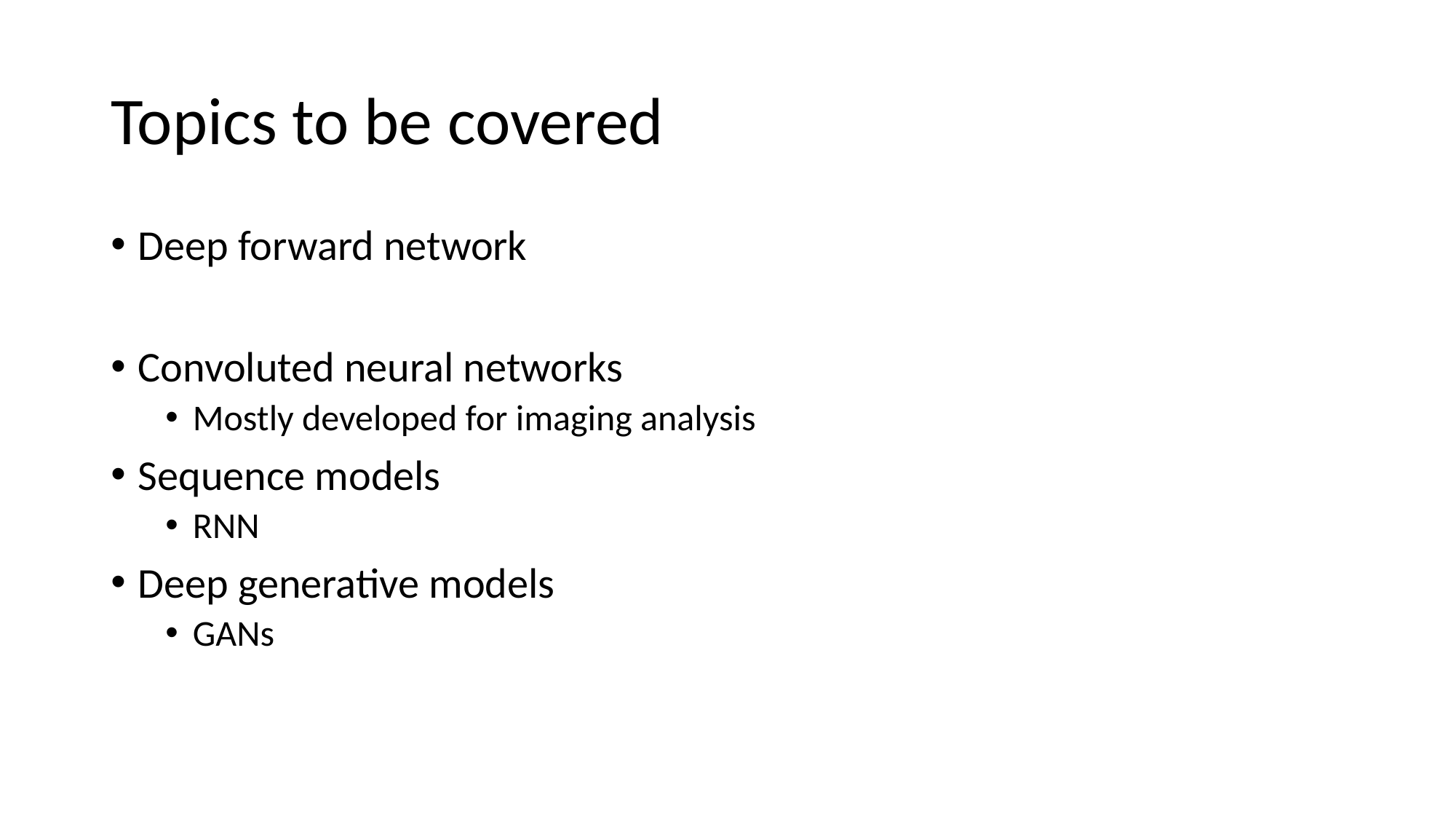

# Topics to be covered
Deep forward network

Convoluted neural networks
Mostly developed for imaging analysis
Sequence models
RNN
Deep generative models
GANs